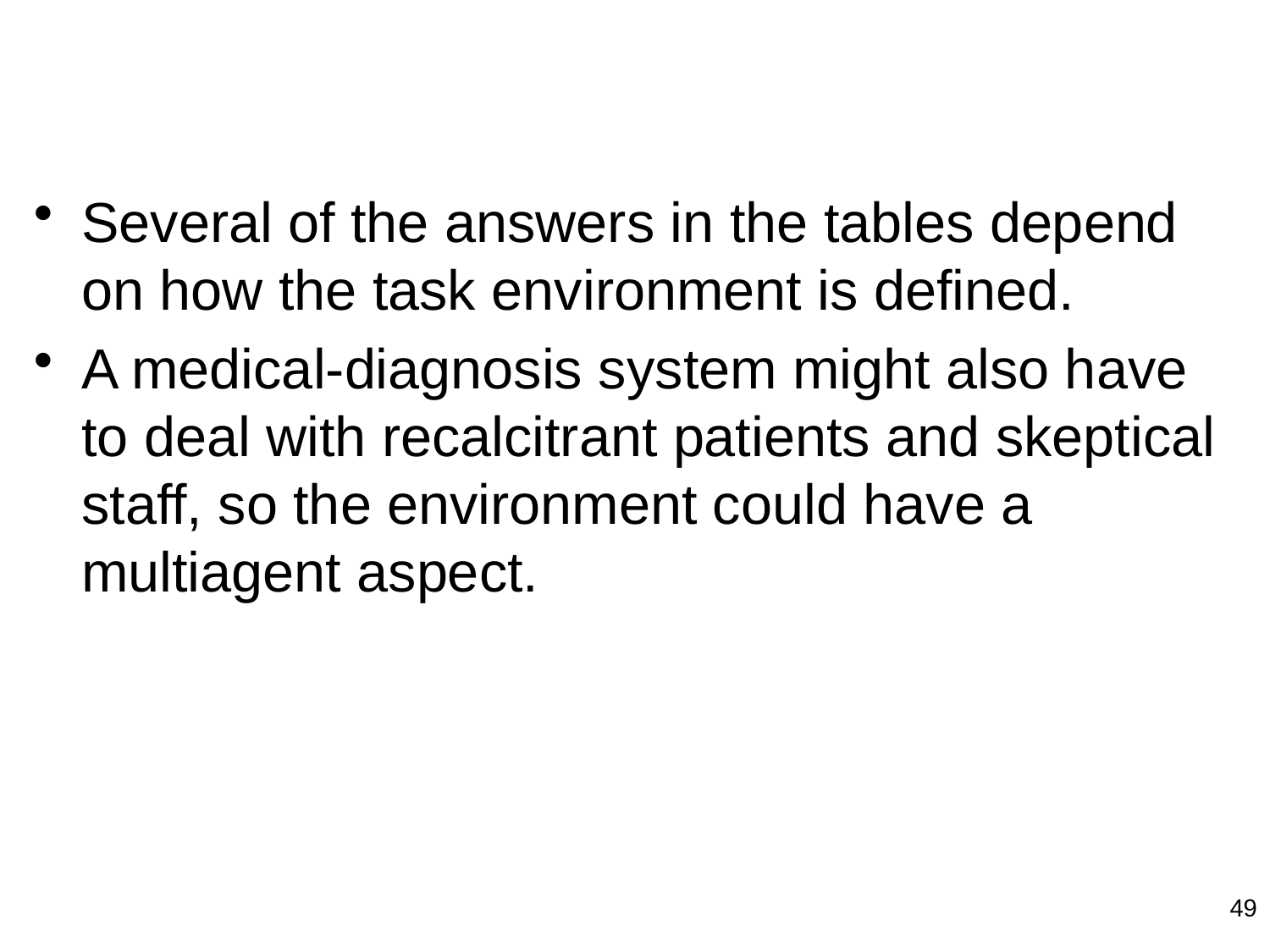

#
Several of the answers in the tables depend on how the task environment is defined.
A medical-diagnosis system might also have to deal with recalcitrant patients and skeptical staff, so the environment could have a multiagent aspect.
49